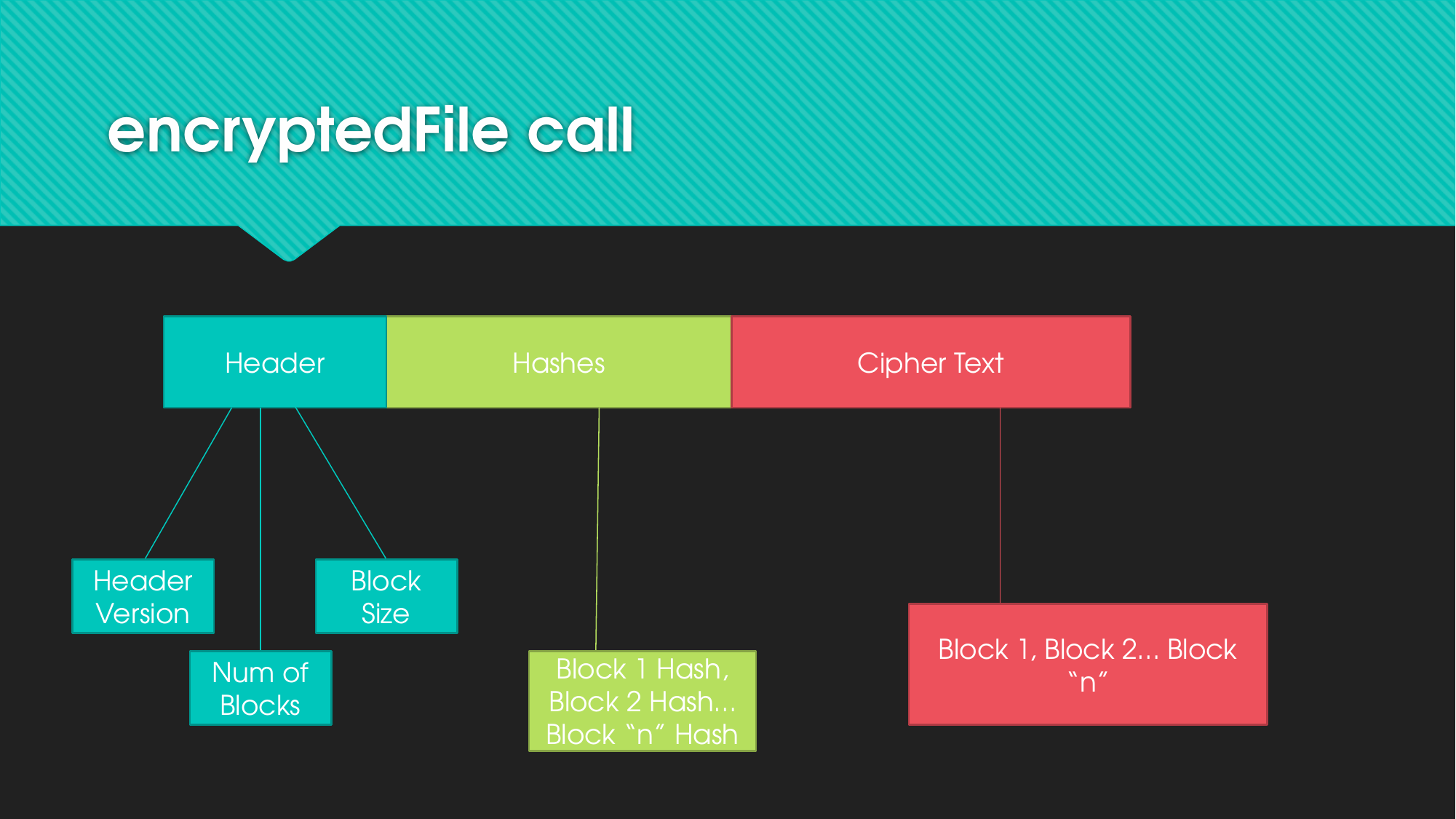

# encryptedFile call
Header
Hashes
Cipher Text
Header Version
Block Size
Block 1, Block 2… Block “n”
Num of Blocks
Block 1 Hash, Block 2 Hash… Block “n” Hash